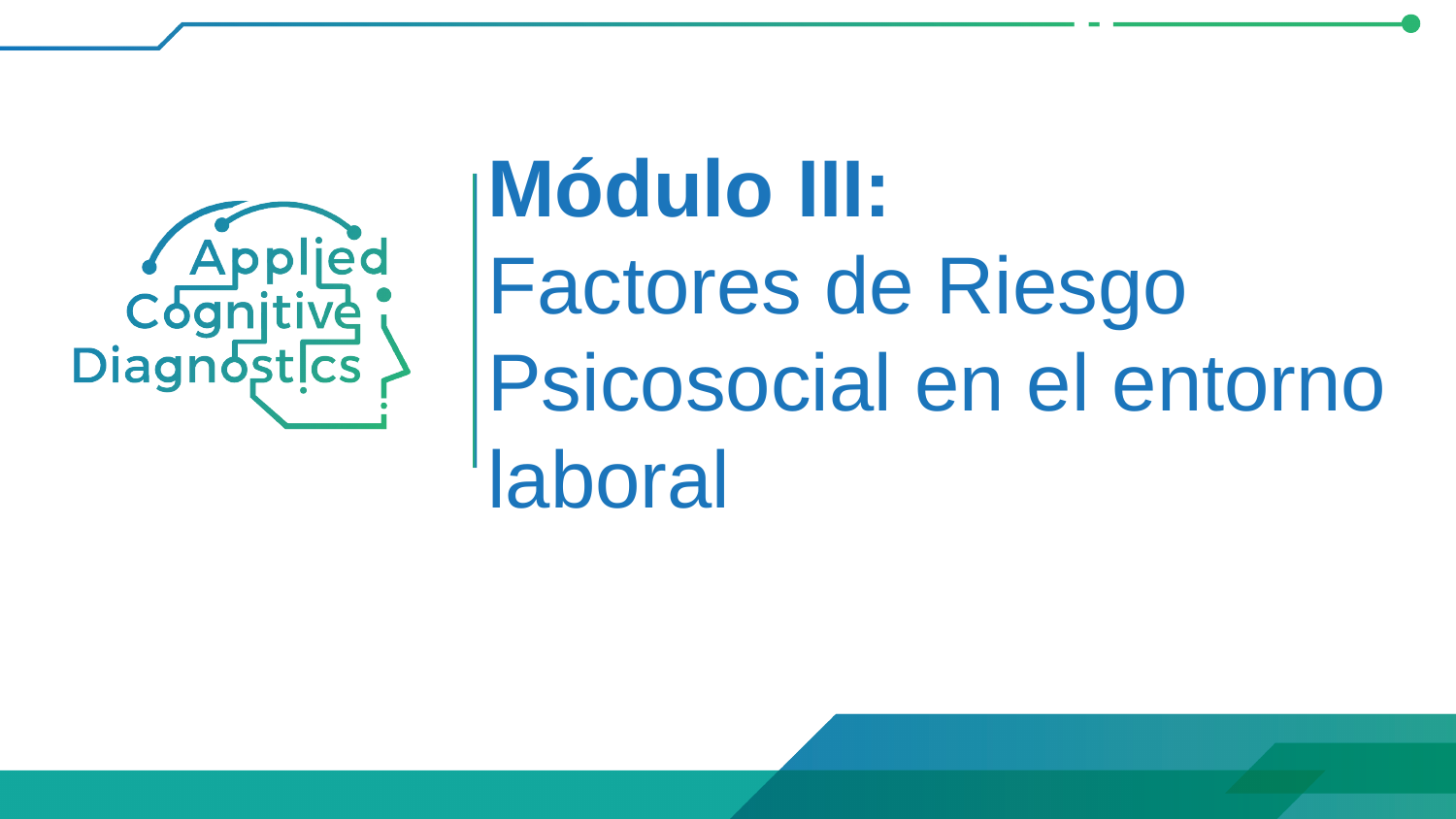

# Módulo III: Factores de Riesgo Psicosocial en el entorno laboral